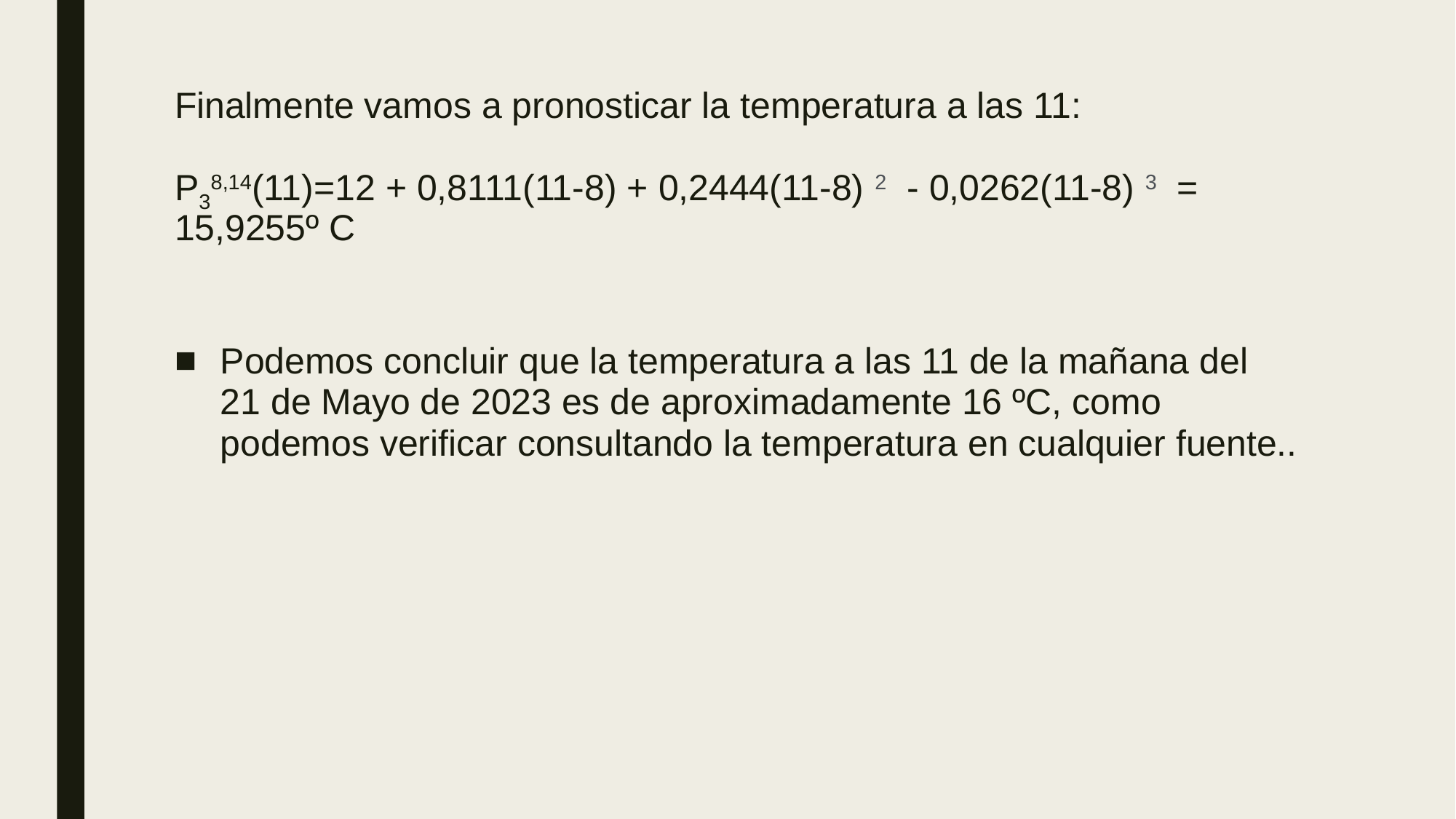

# Finalmente vamos a pronosticar la temperatura a las 11: P38,14(11)=12 + 0,8111(11-8) + 0,2444(11-8) 2  - 0,0262(11-8) 3  = 15,9255º C
Podemos concluir que la temperatura a las 11 de la mañana del 21 de Mayo de 2023 es de aproximadamente 16 ºC, como podemos verificar consultando la temperatura en cualquier fuente..